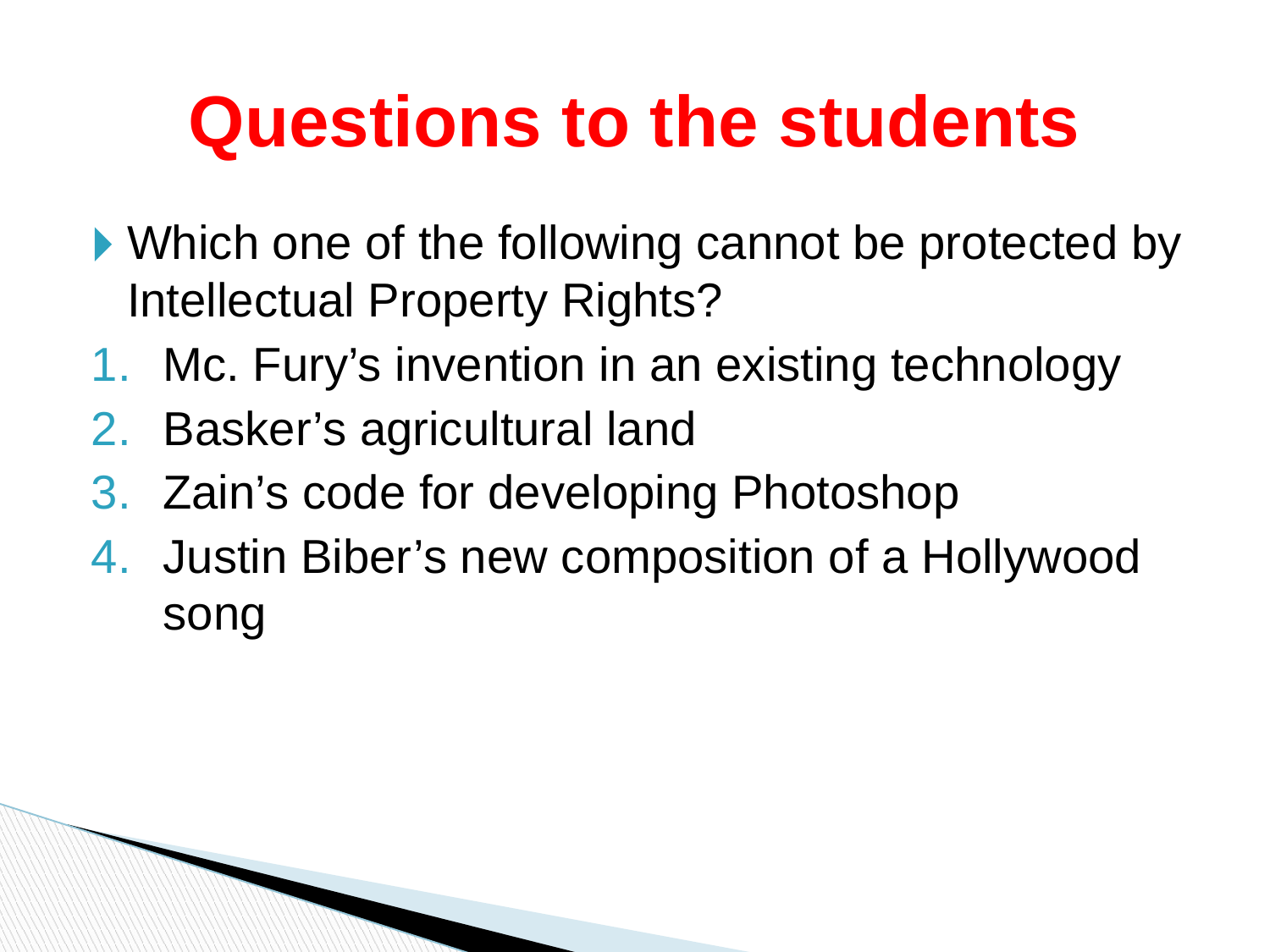

# Questions to the students
Which one of the following cannot be protected by Intellectual Property Rights?
Mc. Fury’s invention in an existing technology
Basker’s agricultural land
Zain’s code for developing Photoshop
Justin Biber’s new composition of a Hollywood song